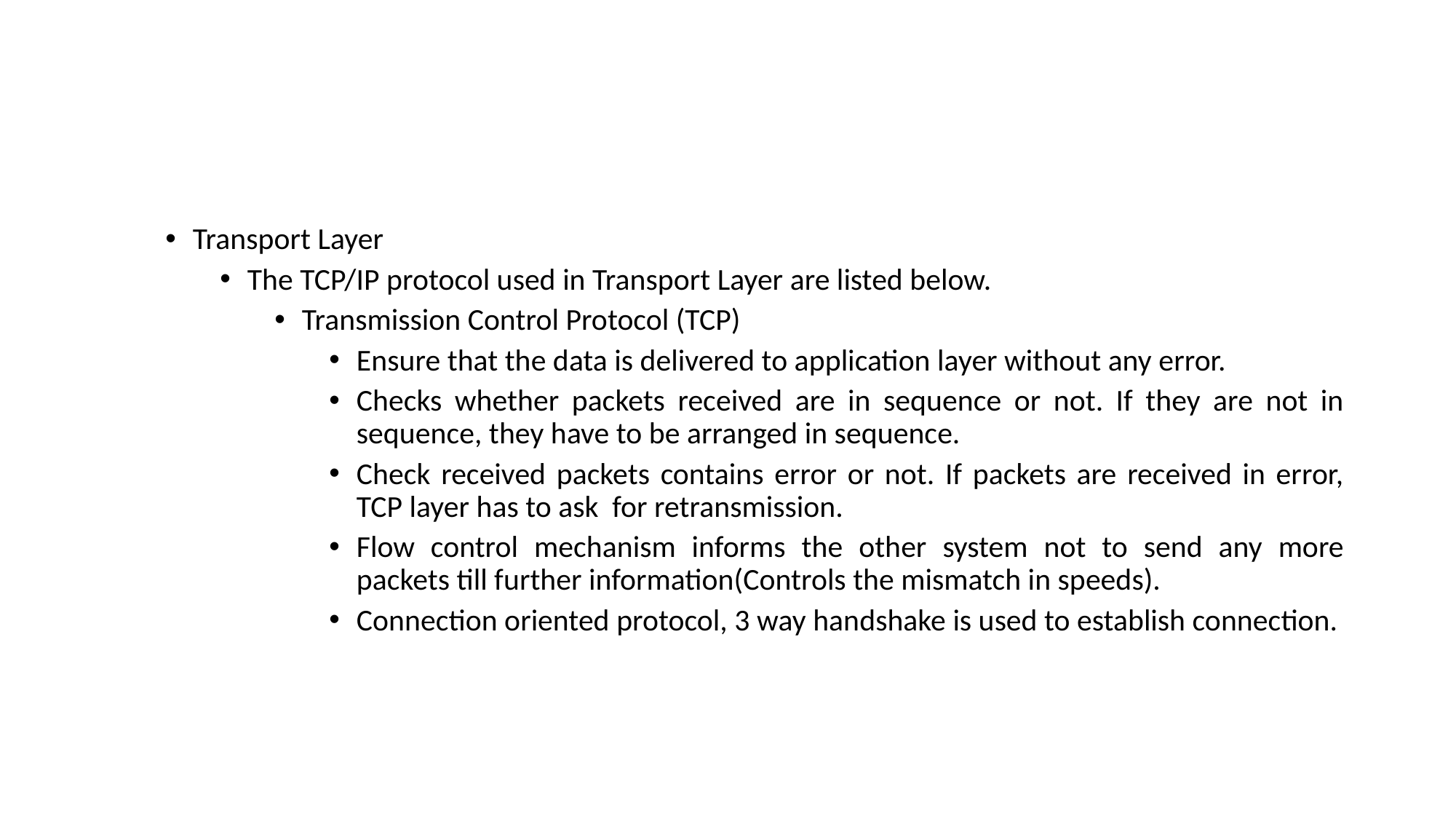

#
Transport Layer
The TCP/IP protocol used in Transport Layer are listed below.
Transmission Control Protocol (TCP)
Ensure that the data is delivered to application layer without any error.
Checks whether packets received are in sequence or not. If they are not in sequence, they have to be arranged in sequence.
Check received packets contains error or not. If packets are received in error, TCP layer has to ask  for retransmission.
Flow control mechanism informs the other system not to send any more packets till further information(Controls the mismatch in speeds).
Connection oriented protocol, 3 way handshake is used to establish connection.